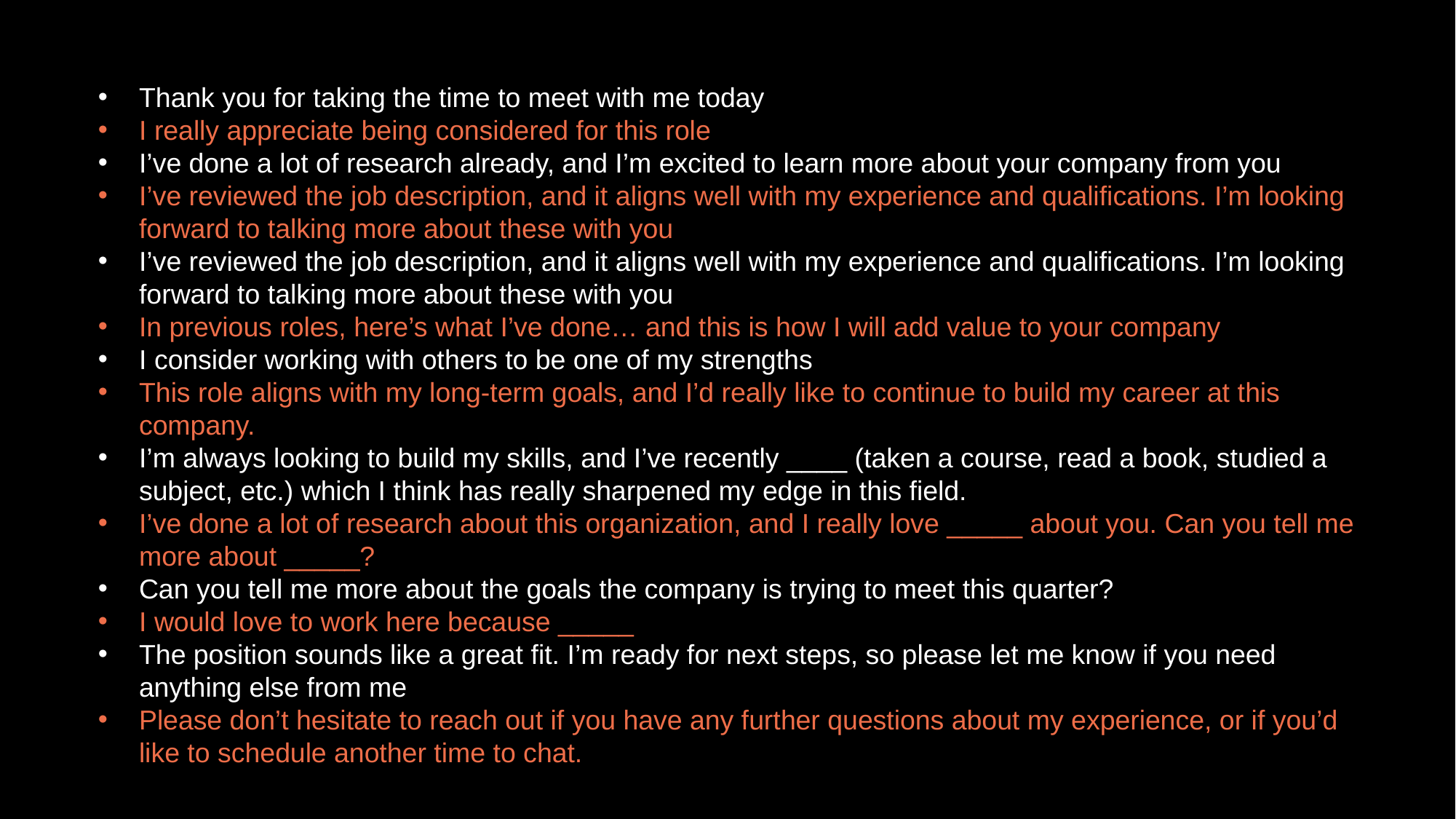

Thank you for taking the time to meet with me today
I really appreciate being considered for this role
I’ve done a lot of research already, and I’m excited to learn more about your company from you
I’ve reviewed the job description, and it aligns well with my experience and qualifications. I’m looking forward to talking more about these with you
I’ve reviewed the job description, and it aligns well with my experience and qualifications. I’m looking forward to talking more about these with you
In previous roles, here’s what I’ve done… and this is how I will add value to your company
I consider working with others to be one of my strengths
This role aligns with my long-term goals, and I’d really like to continue to build my career at this company.
I’m always looking to build my skills, and I’ve recently ____ (taken a course, read a book, studied a subject, etc.) which I think has really sharpened my edge in this field.
I’ve done a lot of research about this organization, and I really love _____ about you. Can you tell me more about _____?
Can you tell me more about the goals the company is trying to meet this quarter?
I would love to work here because _____
The position sounds like a great fit. I’m ready for next steps, so please let me know if you need anything else from me
Please don’t hesitate to reach out if you have any further questions about my experience, or if you’d like to schedule another time to chat.